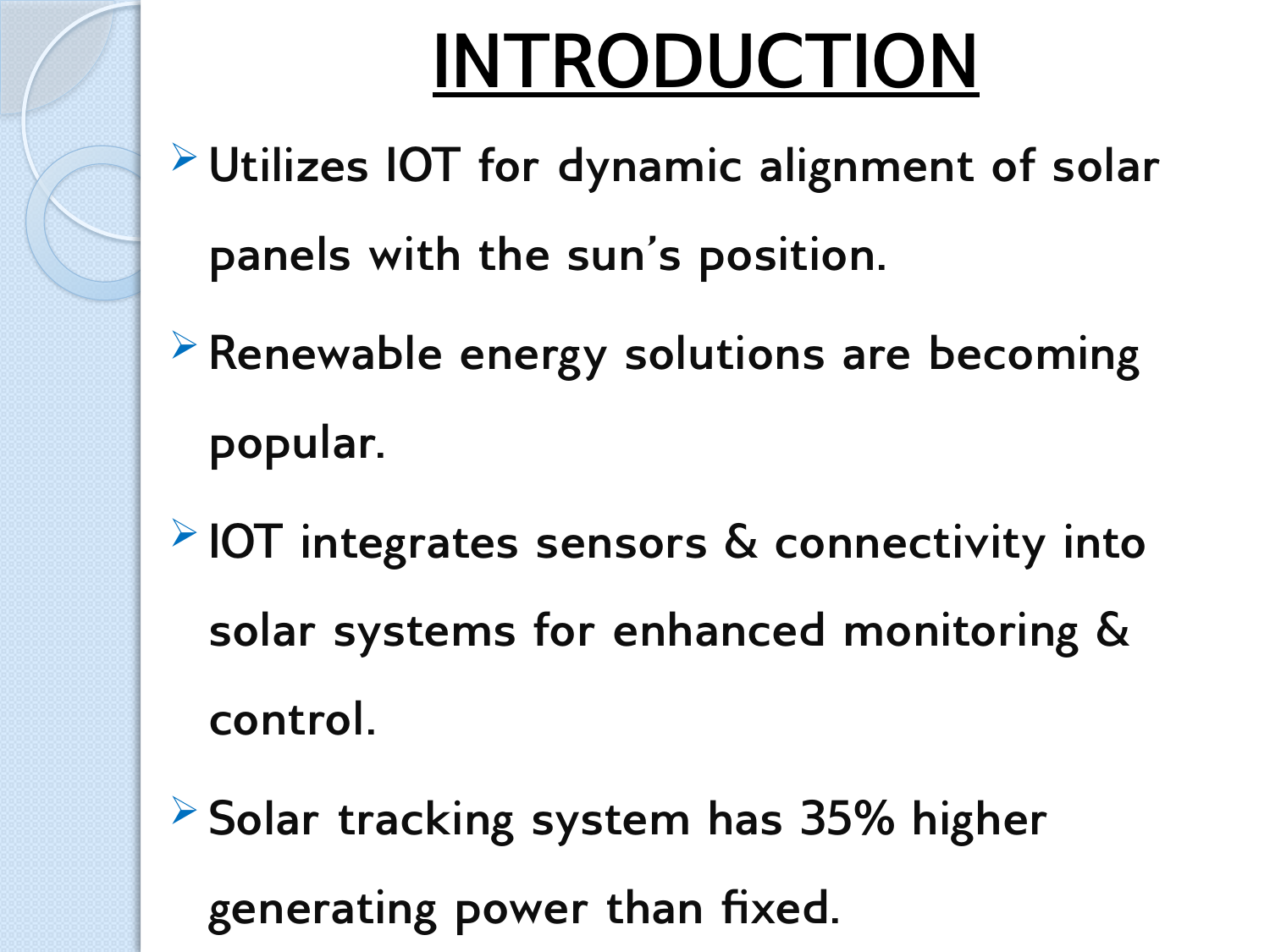

# INTRODUCTION
Utilizes IOT for dynamic alignment of solar panels with the sun’s position.
Renewable energy solutions are becoming popular.
IOT integrates sensors & connectivity into solar systems for enhanced monitoring & control.
Solar tracking system has 35% higher generating power than fixed.